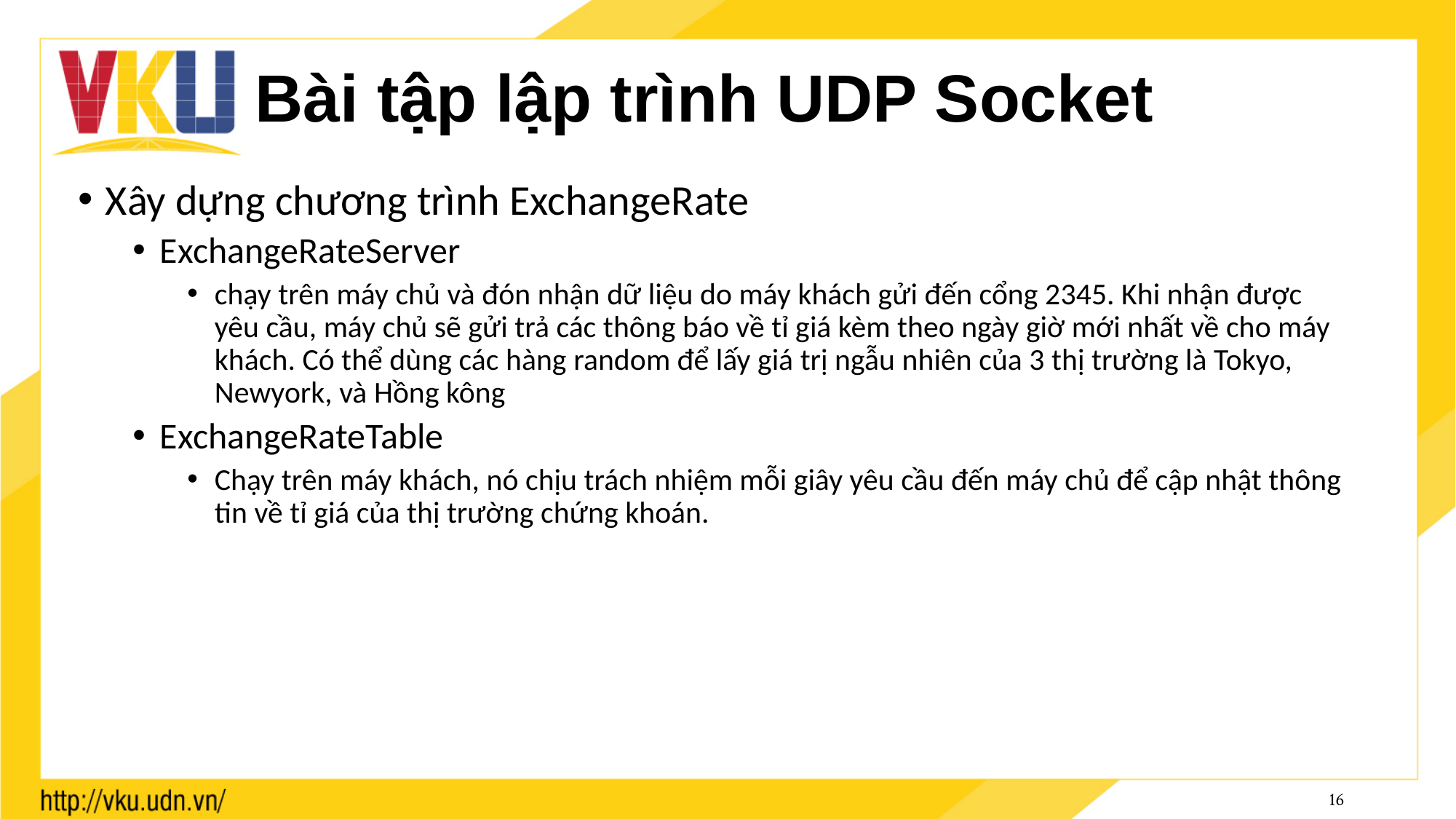

# Bài tập lập trình UDP Socket
Xây dựng chương trình ExchangeRate
ExchangeRateServer
chạy trên máy chủ và đón nhận dữ liệu do máy khách gửi đến cổng 2345. Khi nhận được yêu cầu, máy chủ sẽ gửi trả các thông báo về tỉ giá kèm theo ngày giờ mới nhất về cho máy khách. Có thể dùng các hàng random để lấy giá trị ngẫu nhiên của 3 thị trường là Tokyo, Newyork, và Hồng kông
ExchangeRateTable
Chạy trên máy khách, nó chịu trách nhiệm mỗi giây yêu cầu đến máy chủ để cập nhật thông tin về tỉ giá của thị trường chứng khoán.
16